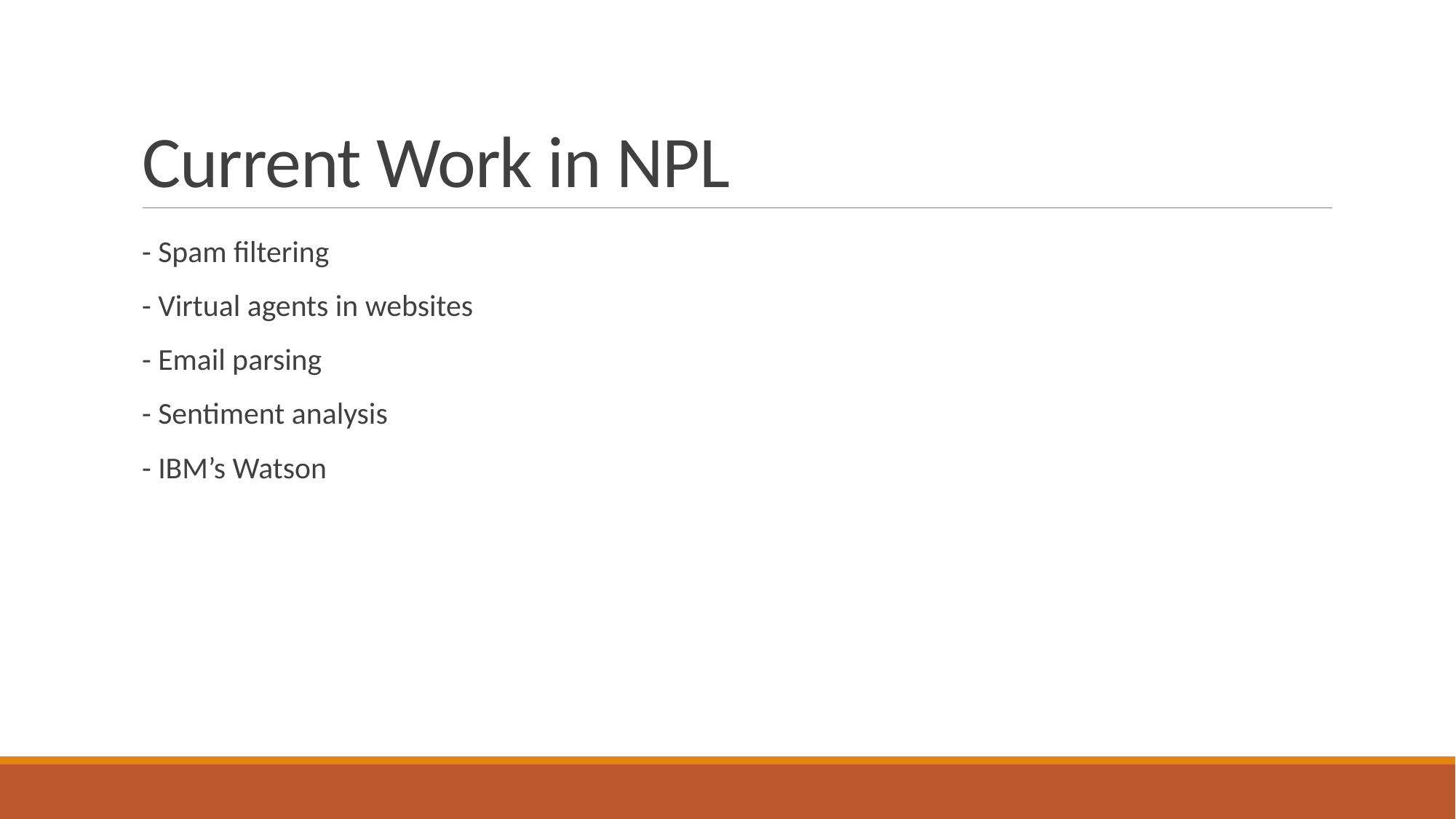

# Current Work in NPL
- Spam filtering
- Virtual agents in websites
- Email parsing
- Sentiment analysis
- IBM’s Watson